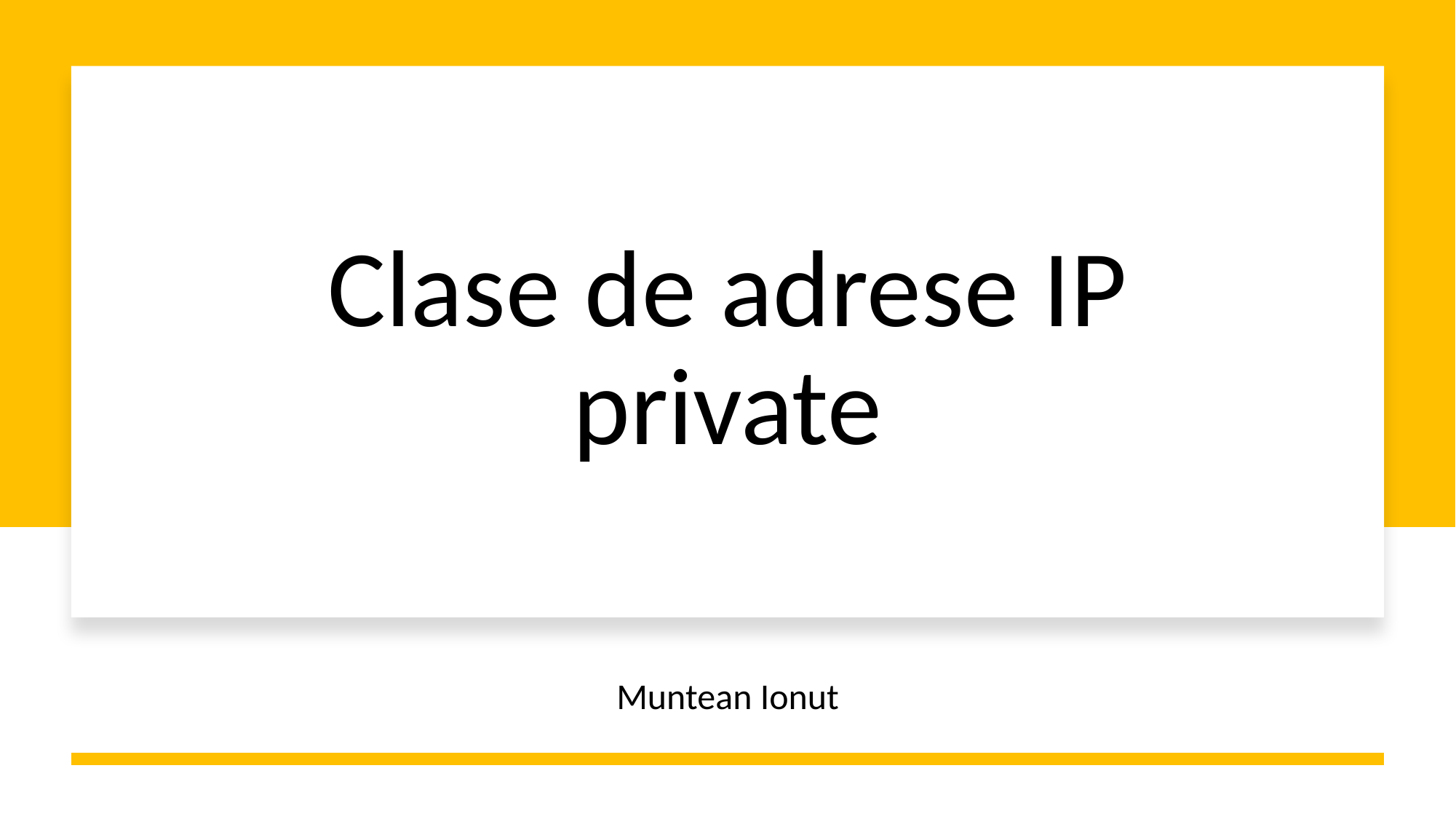

# Clase de adrese IP private
Muntean Ionut